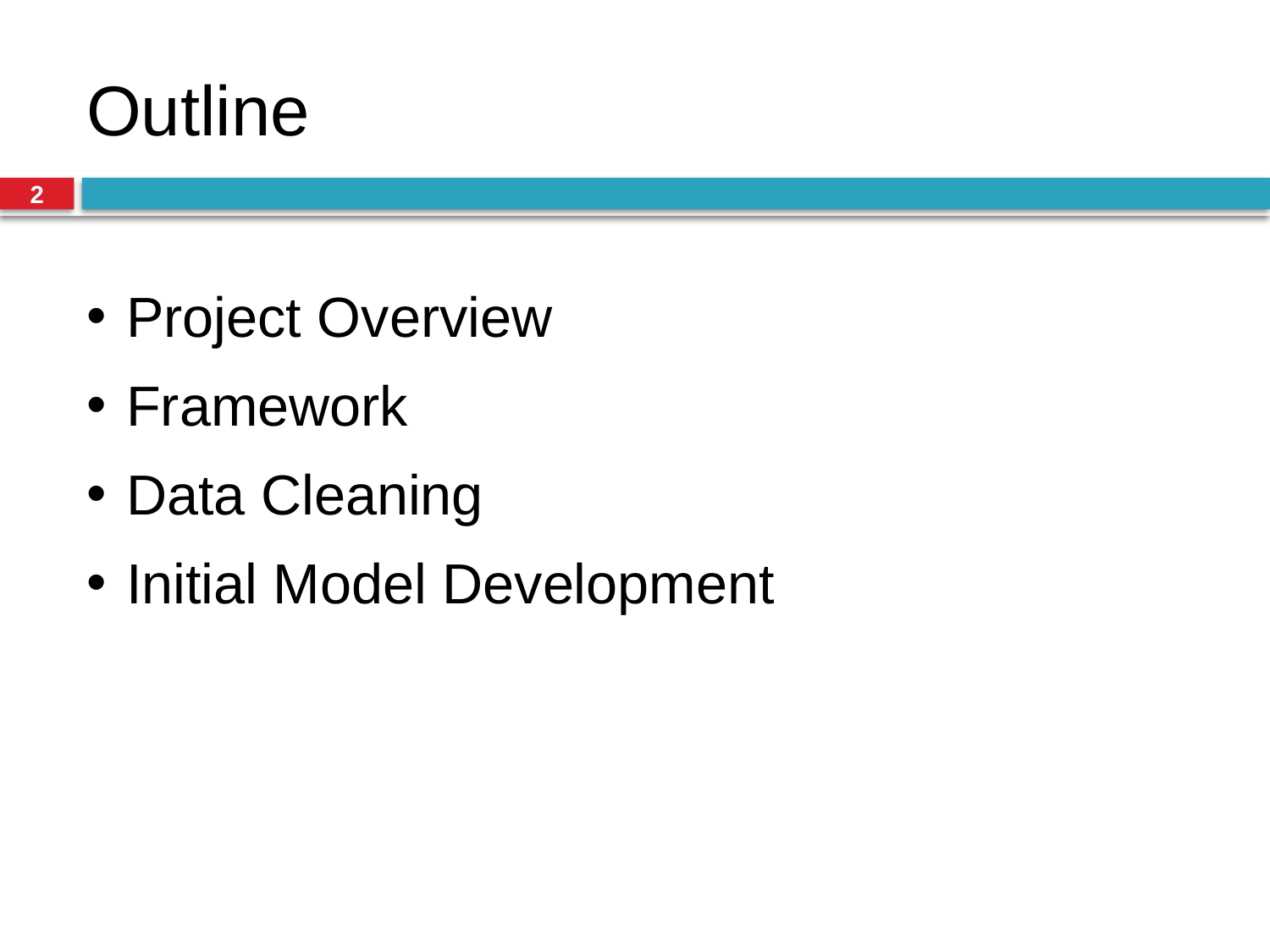

# Outline
2
Project Overview
Framework
Data Cleaning
Initial Model Development